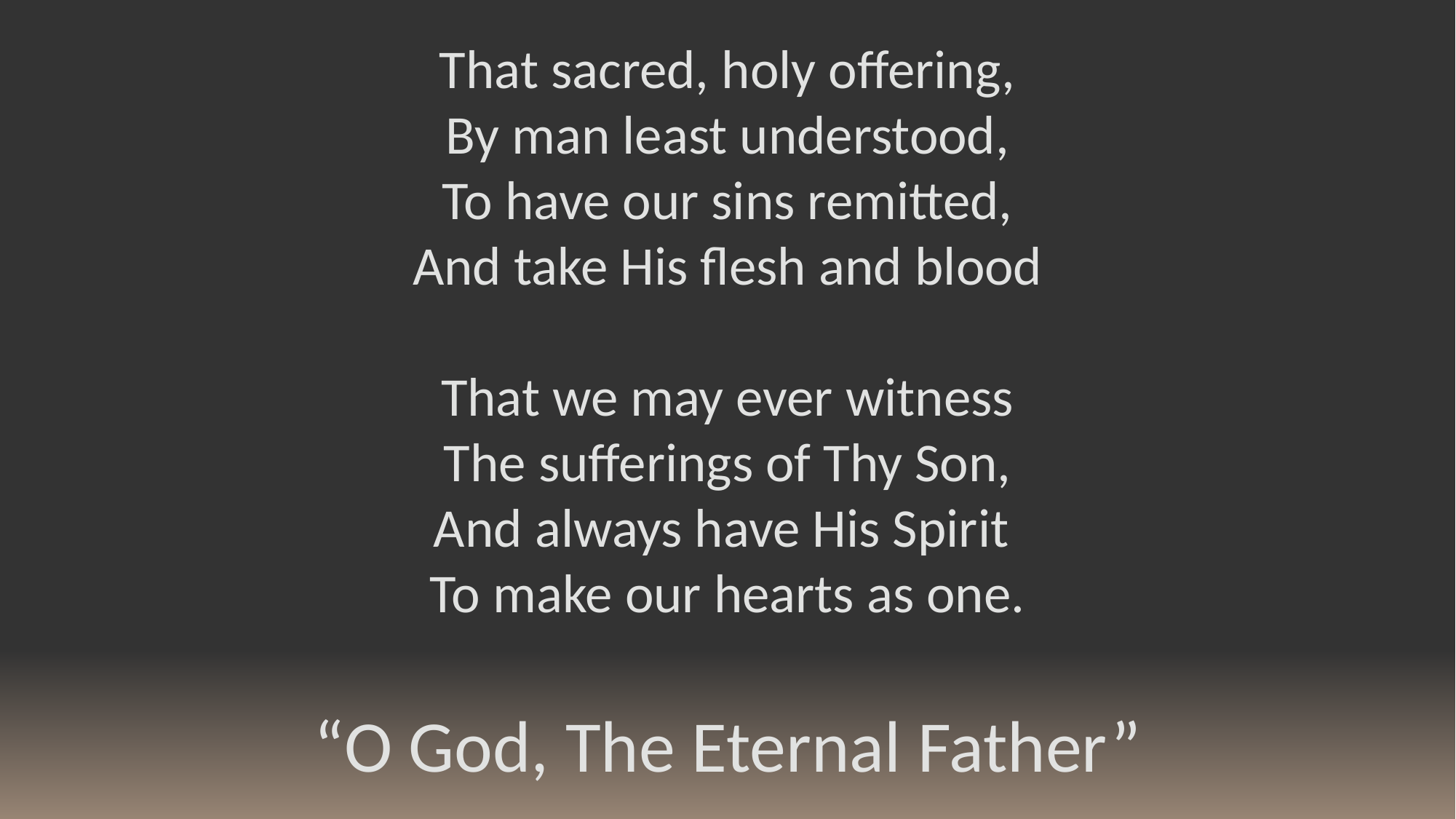

That sacred, holy offering,
By man least understood,
To have our sins remitted,
And take His flesh and blood

That we may ever witness
The sufferings of Thy Son,
And always have His Spirit
To make our hearts as one.

“O God, The Eternal Father”